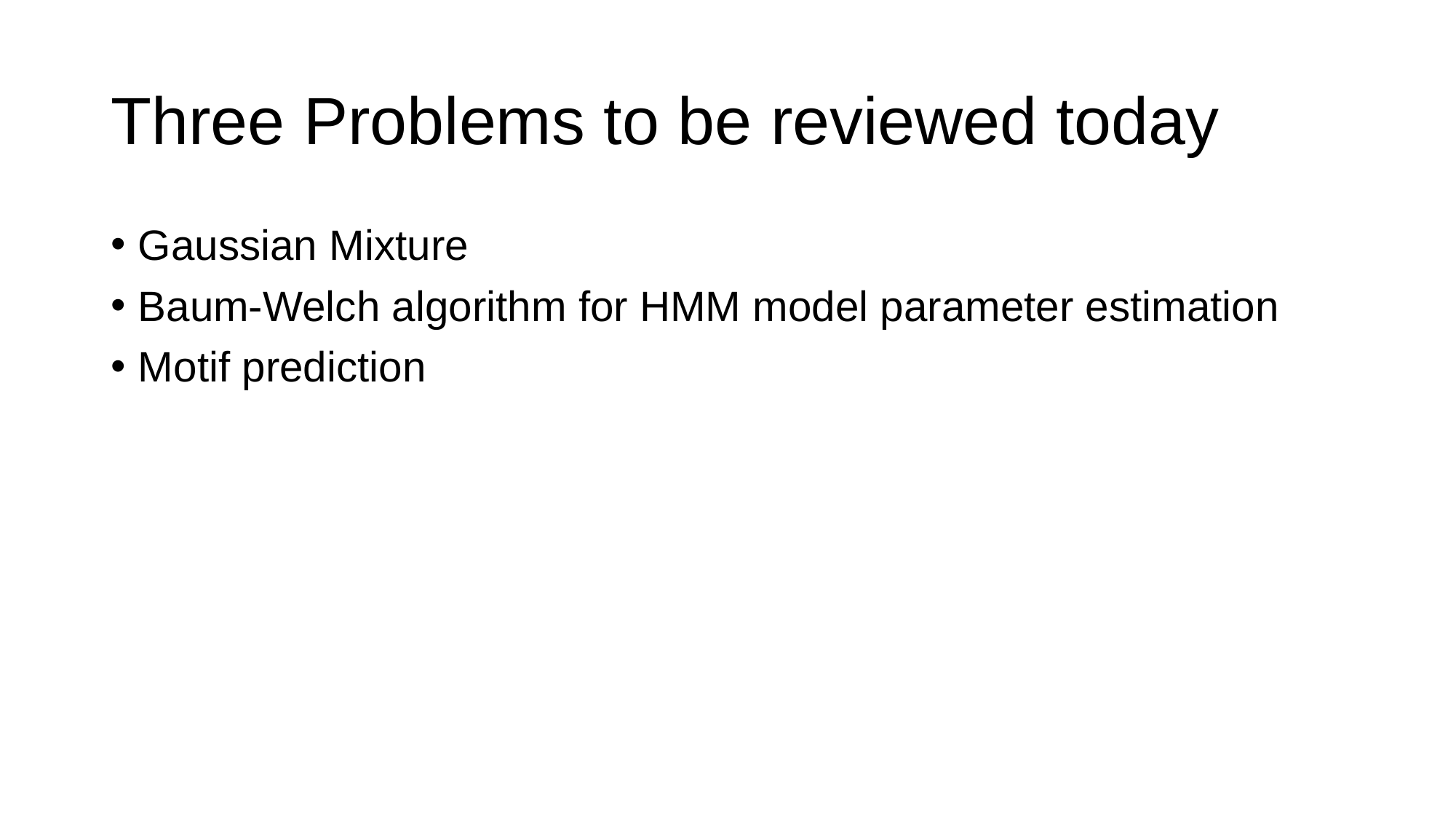

# Three Problems to be reviewed today
Gaussian Mixture
Baum-Welch algorithm for HMM model parameter estimation
Motif prediction